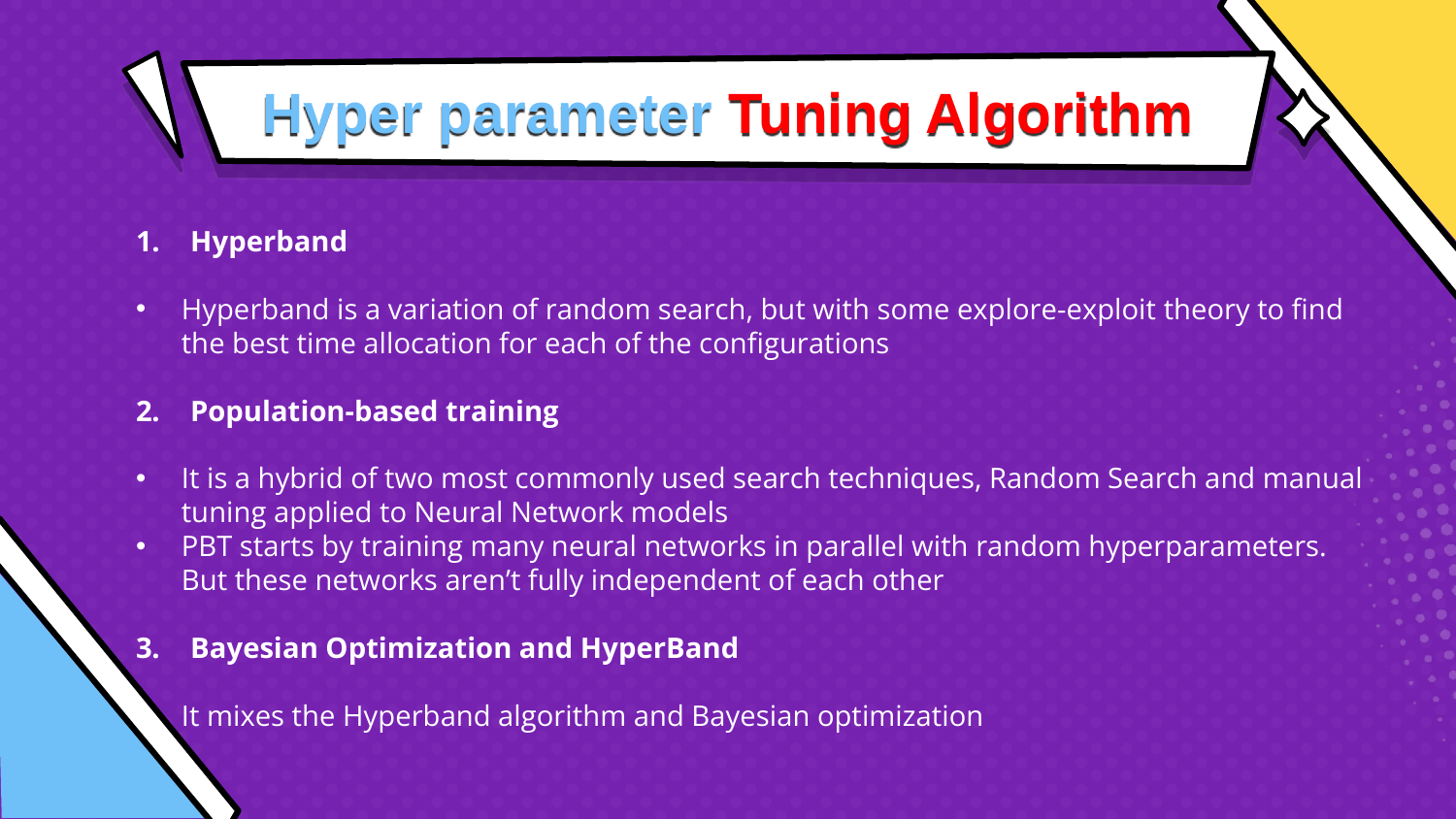

# Hyper parameter Tuning Algorithm
Hyperband

Hyperband is a variation of random search, but with some explore-exploit theory to find the best time allocation for each of the configurations

Population-based training

It is a hybrid of two most commonly used search techniques, Random Search and manual tuning applied to Neural Network models
PBT starts by training many neural networks in parallel with random hyperparameters. But these networks aren’t fully independent of each other

Bayesian Optimization and HyperBand

It mixes the Hyperband algorithm and Bayesian optimization